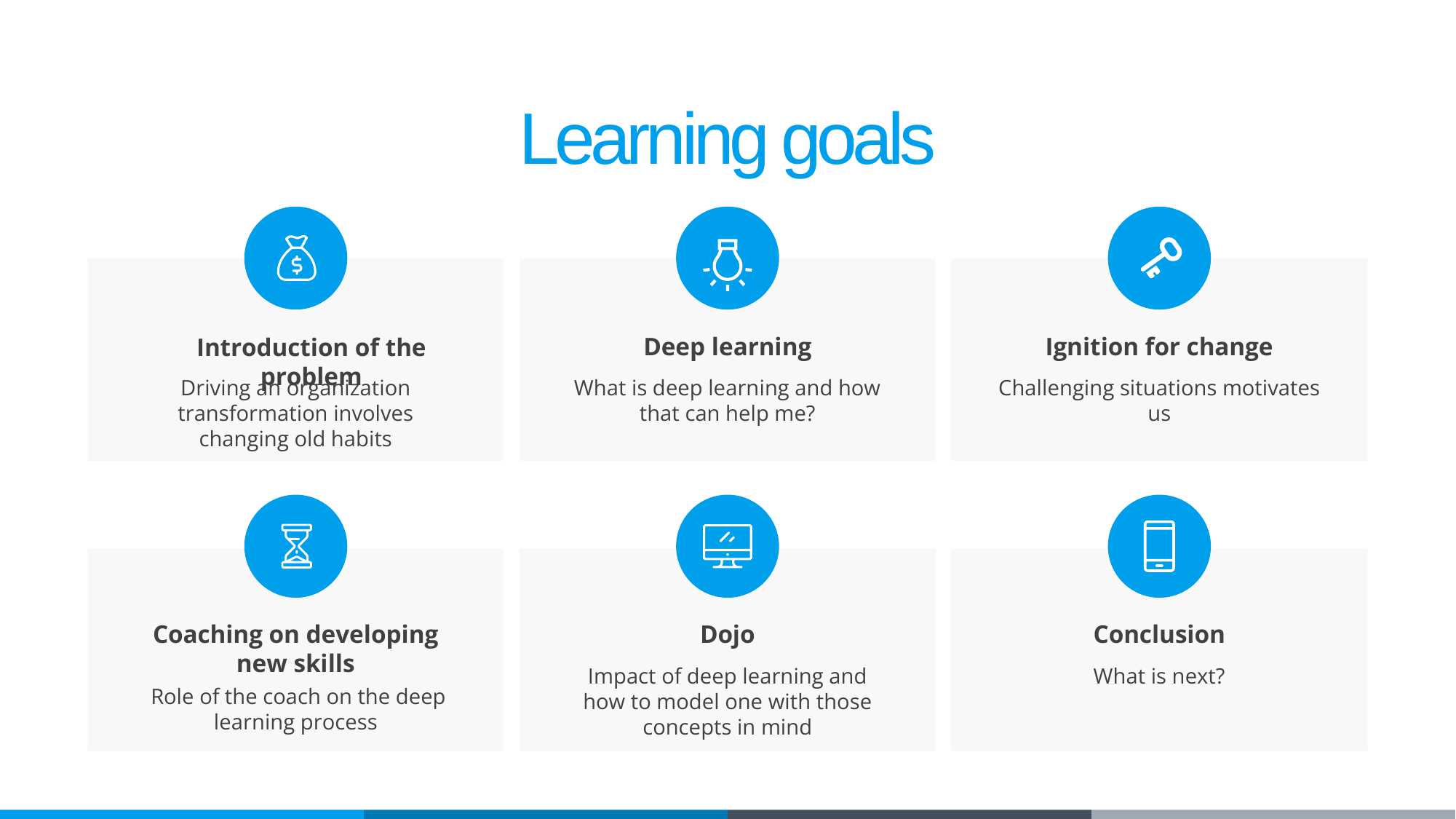

Learning goals

Deep learning
Ignition for change
Introduction of the problem
Driving an organization transformation involves changing old habits
What is deep learning and how that can help me?
Challenging situations motivates us

Coaching on developing new skills
Dojo
Conclusion
Impact of deep learning and how to model one with those concepts in mind
What is next?
 Role of the coach on the deep learning process